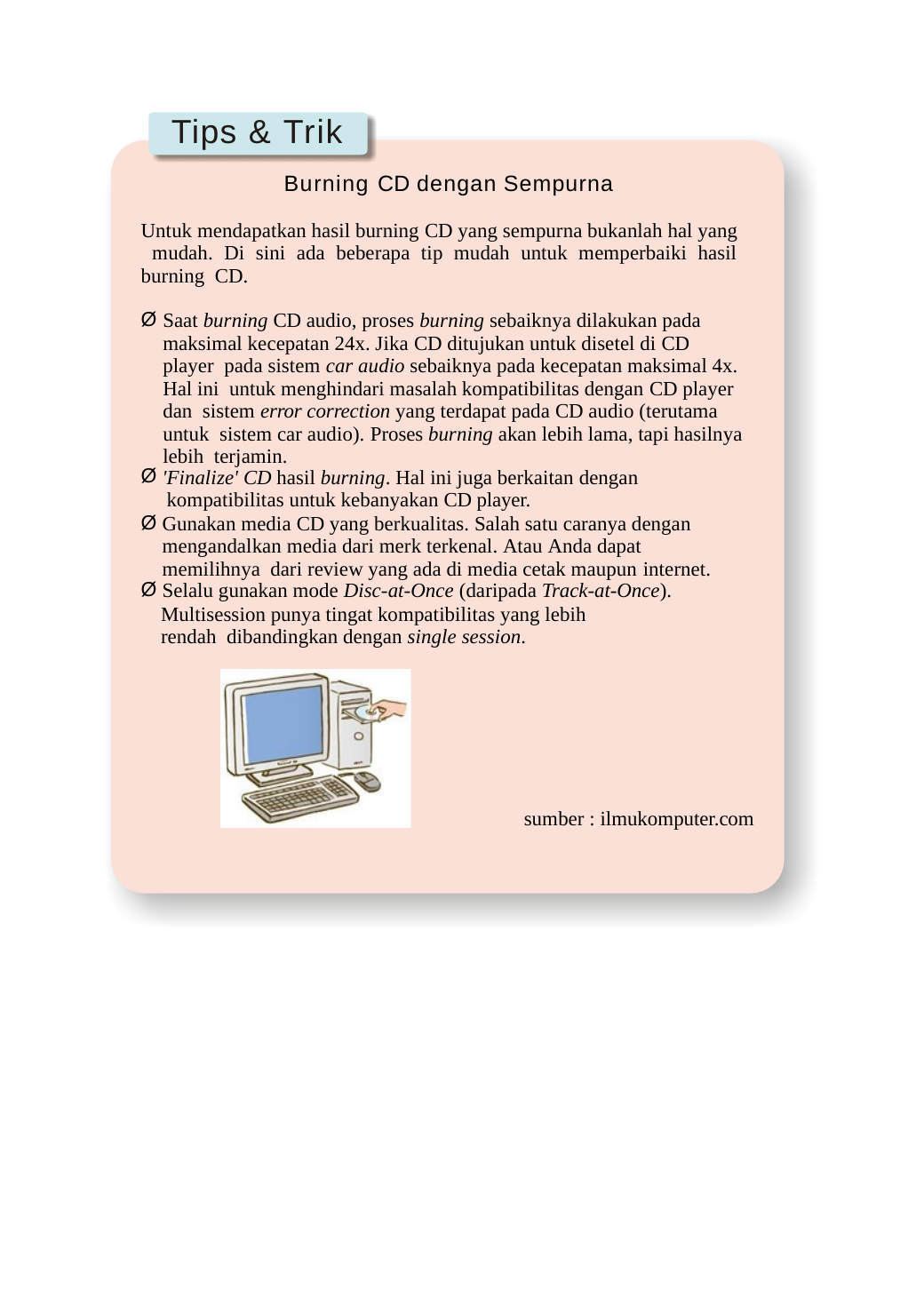

Tips & Trik
Burning CD dengan Sempurna
Untuk mendapatkan hasil burning CD yang sempurna bukanlah hal yang  mudah. Di sini ada beberapa tip mudah untuk memperbaiki hasil burning  CD.
Saat burning CD audio, proses burning sebaiknya dilakukan pada  maksimal kecepatan 24x. Jika CD ditujukan untuk disetel di CD player  pada sistem car audio sebaiknya pada kecepatan maksimal 4x. Hal ini  untuk menghindari masalah kompatibilitas dengan CD player dan  sistem error correction yang terdapat pada CD audio (terutama untuk  sistem car audio). Proses burning akan lebih lama, tapi hasilnya lebih  terjamin.
'Finalize' CD hasil burning. Hal ini juga berkaitan dengan
kompatibilitas untuk kebanyakan CD player.
Gunakan media CD yang berkualitas. Salah satu caranya dengan  mengandalkan media dari merk terkenal. Atau Anda dapat memilihnya  dari review yang ada di media cetak maupun internet.
Selalu gunakan mode Disc-at-Once (daripada Track-at-Once).
Multisession punya tingat kompatibilitas yang lebih rendah  dibandingkan dengan single session.

sumber : ilmukomputer.com